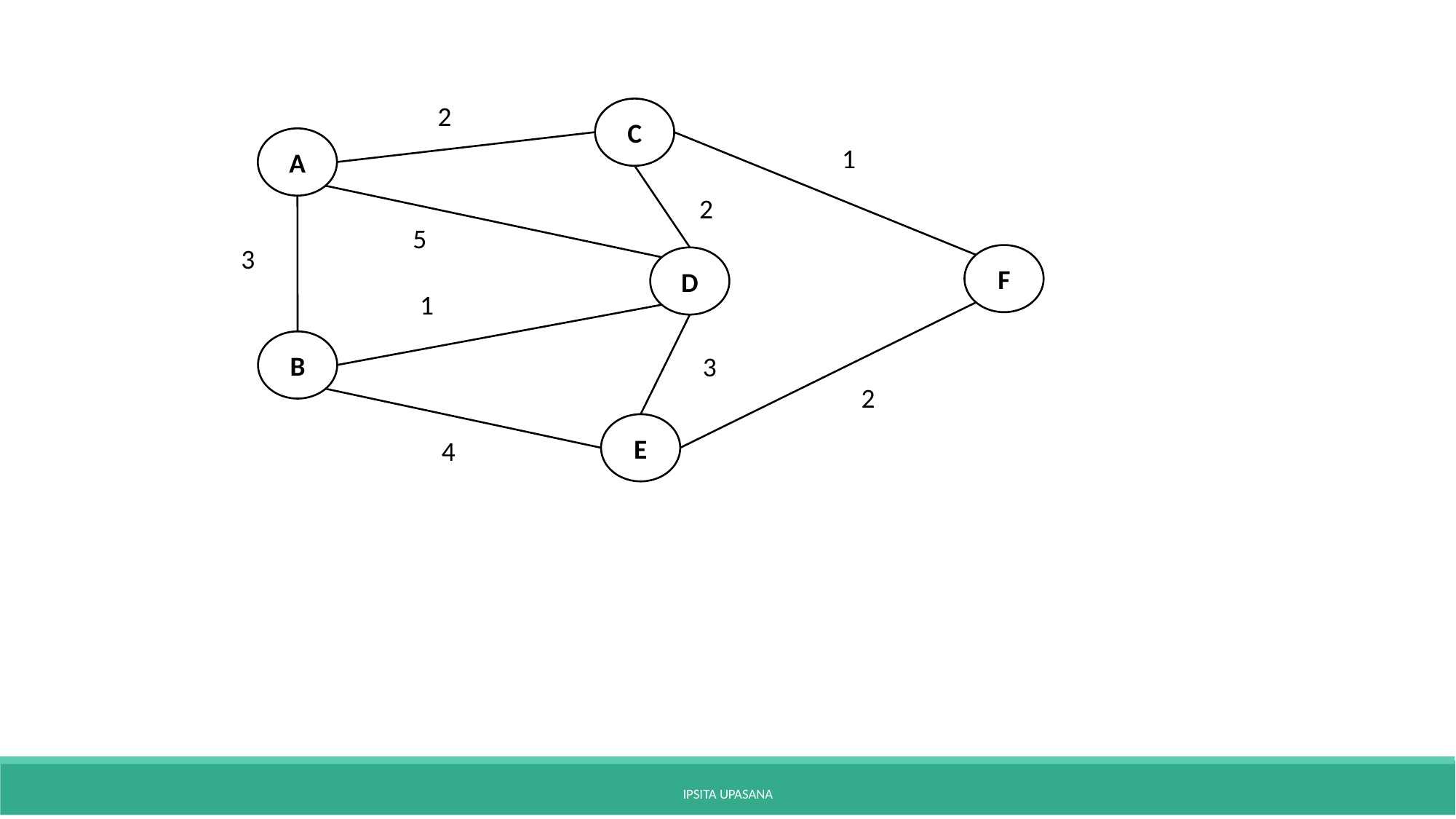

2
C
A
F
D
B
E
2
1
2
3
4
1
5
3
IPSITA UPASANA